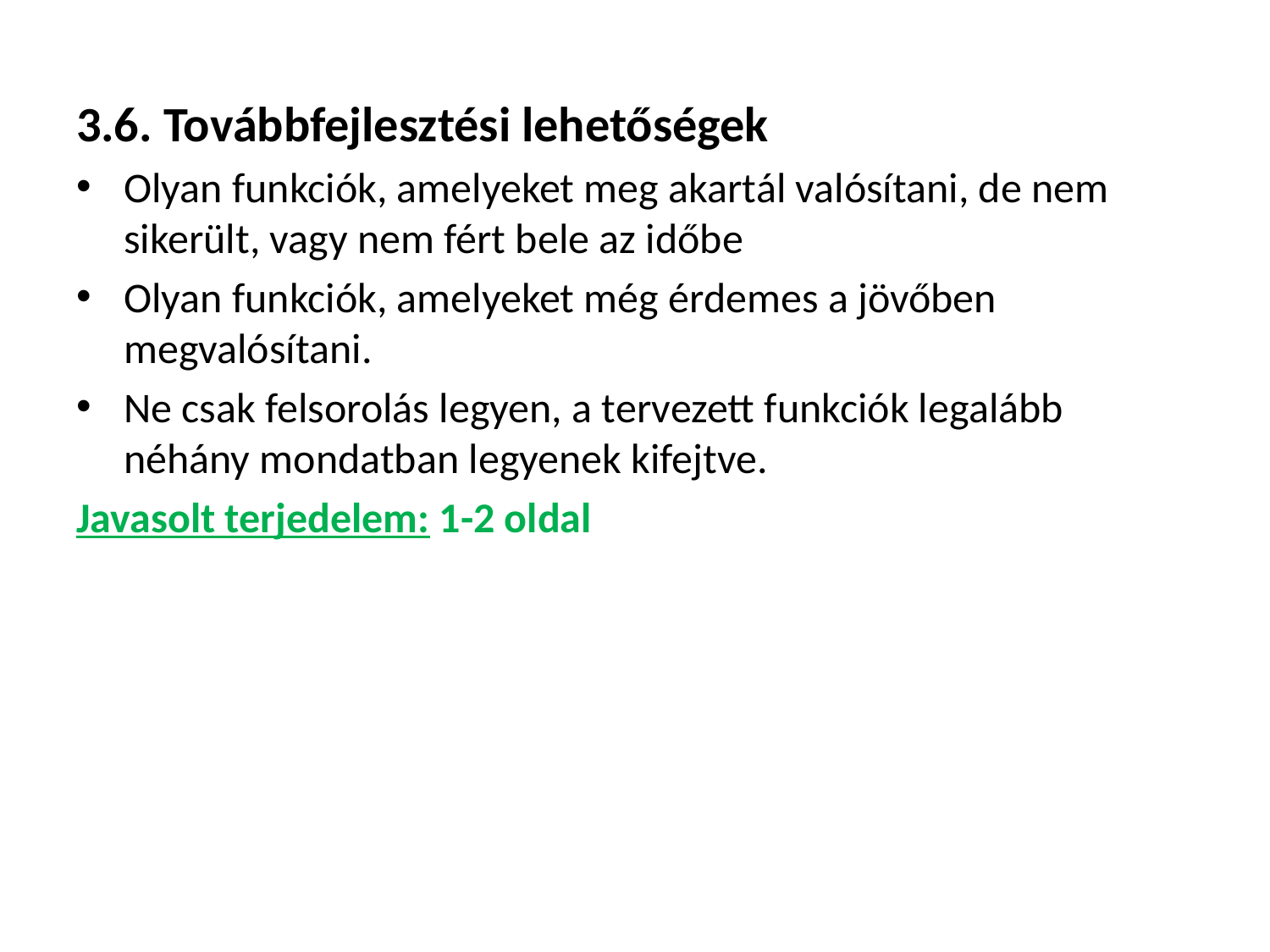

3.6. Továbbfejlesztési lehetőségek
Olyan funkciók, amelyeket meg akartál valósítani, de nem sikerült, vagy nem fért bele az időbe
Olyan funkciók, amelyeket még érdemes a jövőben megvalósítani.
Ne csak felsorolás legyen, a tervezett funkciók legalább néhány mondatban legyenek kifejtve.
Javasolt terjedelem: 1-2 oldal